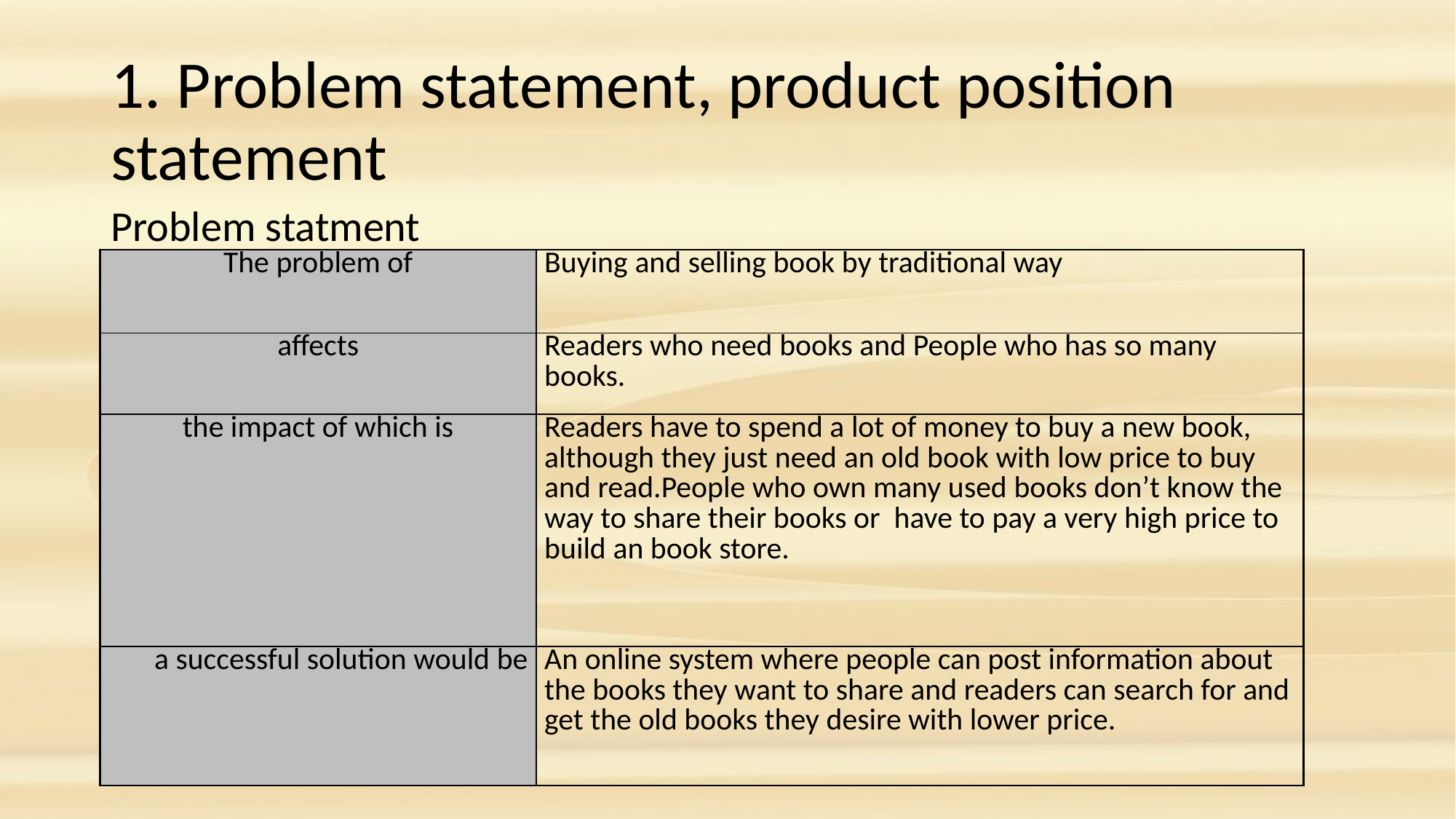

# 1. Problem statement, product position statement

Problem statment
| The problem of | Buying and selling book by traditional way |
| --- | --- |
| affects | Readers who need books and People who has so many books. |
| the impact of which is | Readers have to spend a lot of money to buy a new book, although they just need an old book with low price to buy and read.People who own many used books don’t know the way to share their books or have to pay a very high price to build an book store. |
| a successful solution would be | An online system where people can post information about the books they want to share and readers can search for and get the old books they desire with lower price. |
3